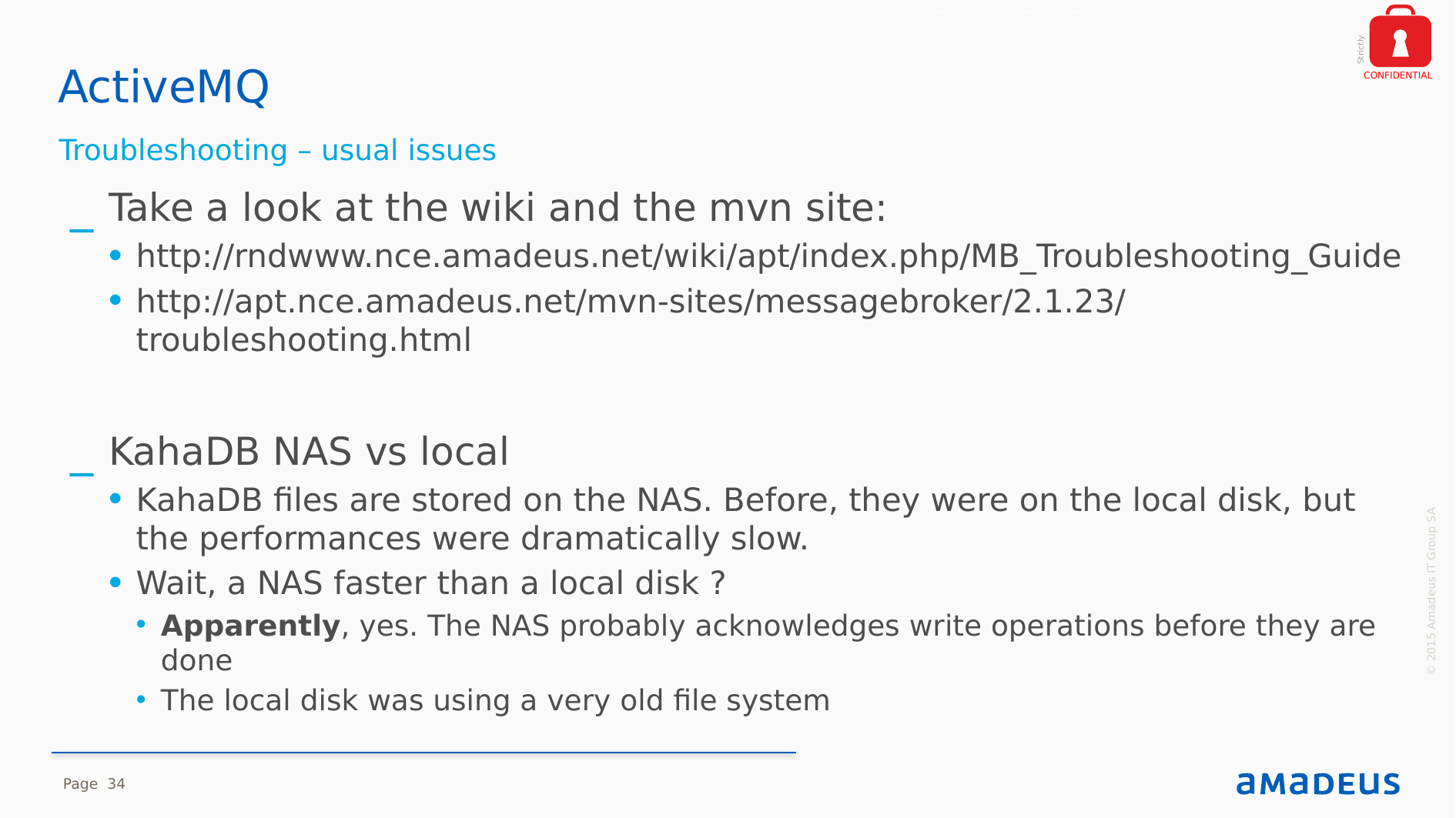

265ced1609a17cf1a5979880a2ad364653895ae8
# ActiveMQ
Troubleshooting – usual issues
Take a look at the wiki and the mvn site:
http://rndwww.nce.amadeus.net/wiki/apt/index.php/MB_Troubleshooting_Guide
http://apt.nce.amadeus.net/mvn-sites/messagebroker/2.1.23/troubleshooting.html

KahaDB NAS vs local
KahaDB files are stored on the NAS. Before, they were on the local disk, but the performances were dramatically slow.
Wait, a NAS faster than a local disk ?
Apparently, yes. The NAS probably acknowledges write operations before they are done
The local disk was using a very old file system
© 2015 Amadeus IT Group SA